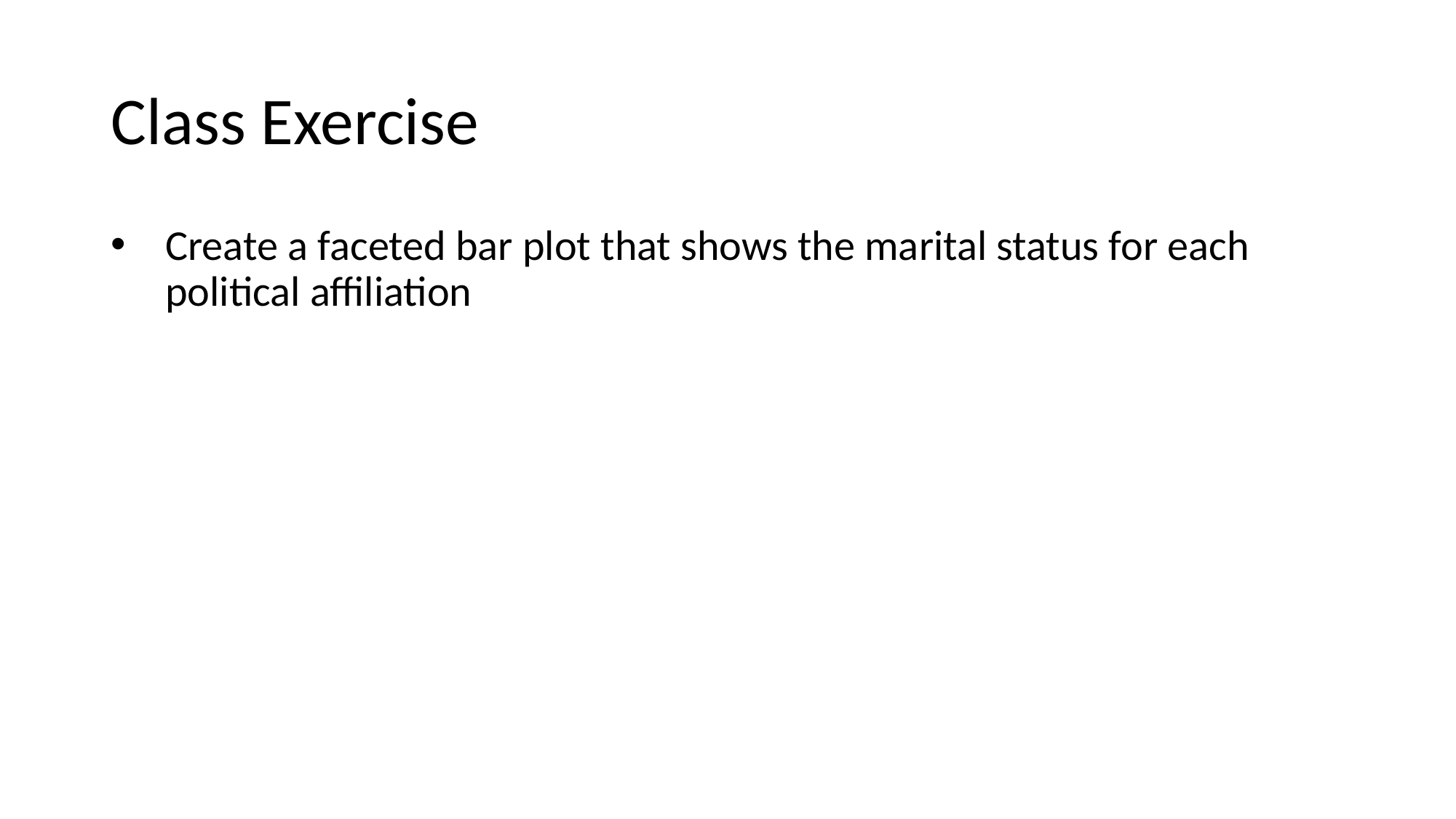

# Class Exercise
Create a faceted bar plot that shows the marital status for each political affiliation